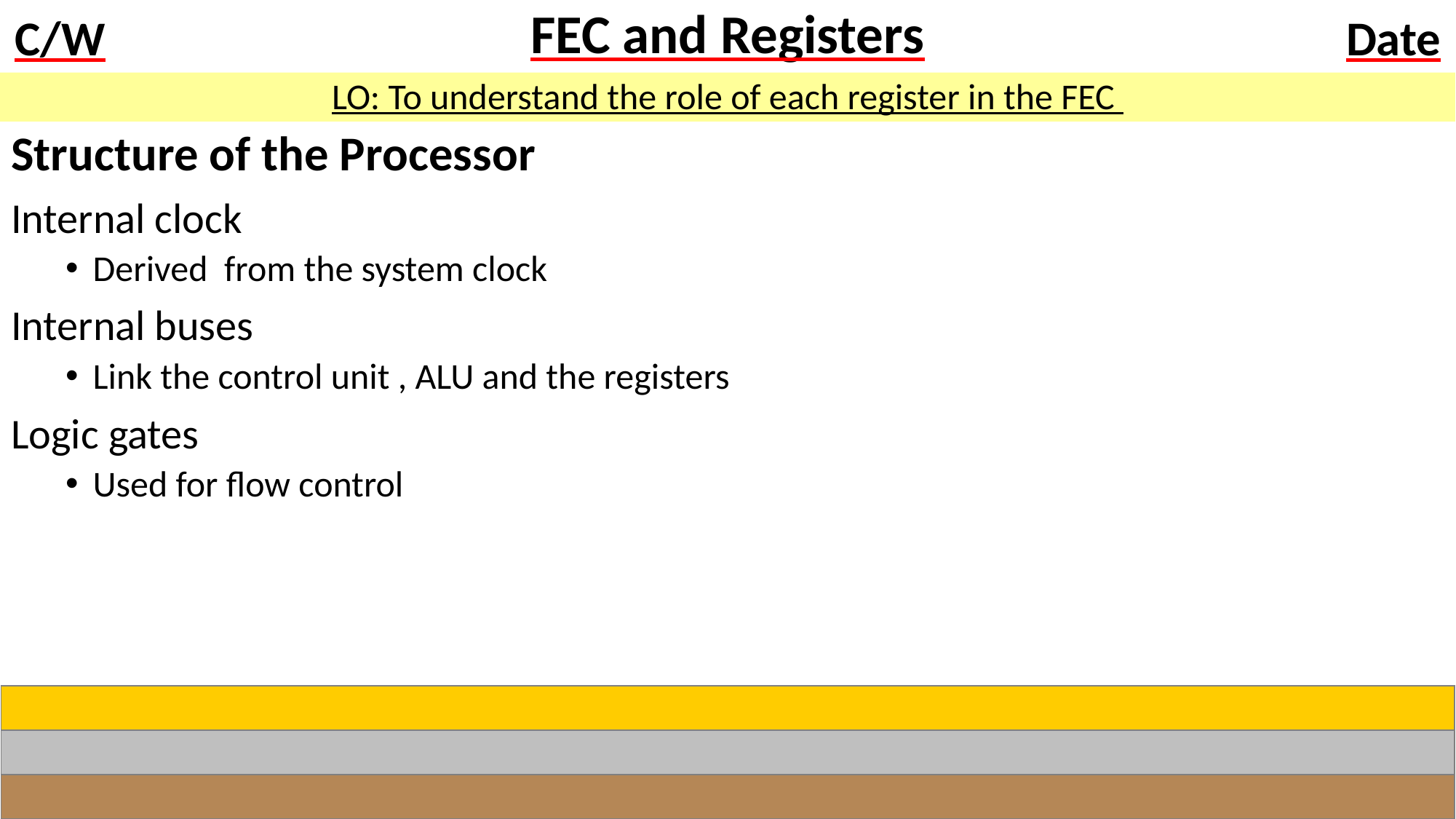

# FEC and Registers
LO: To understand the role of each register in the FEC
Structure of the Processor
Internal clock
Derived  from the system clock
Internal buses
Link the control unit , ALU and the registers
Logic gates
Used for flow control